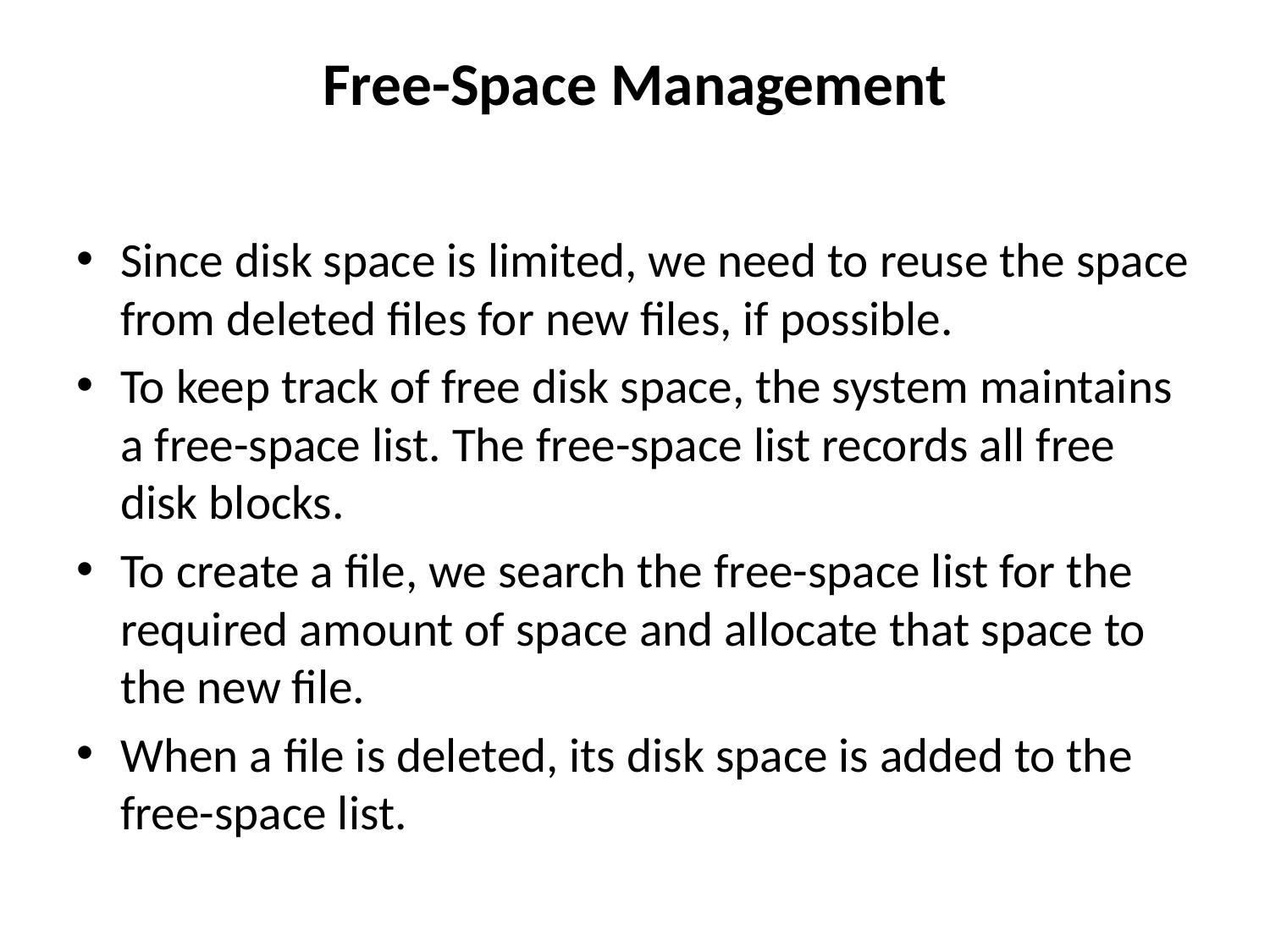

# Free-Space Management
Since disk space is limited, we need to reuse the space from deleted files for new files, if possible.
To keep track of free disk space, the system maintains a free-space list. The free-space list records all free disk blocks.
To create a file, we search the free-space list for the required amount of space and allocate that space to the new file.
When a file is deleted, its disk space is added to the free-space list.